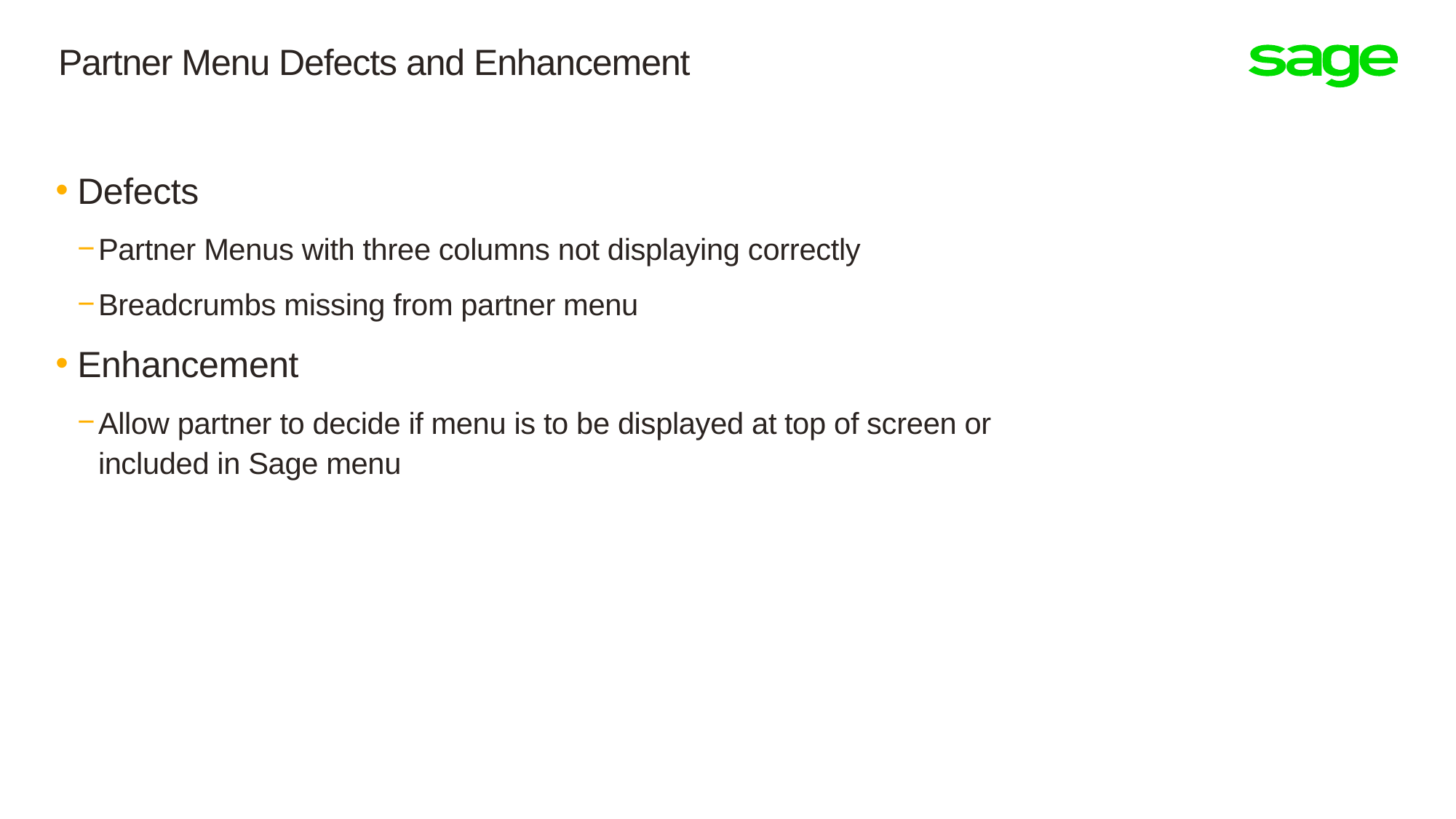

# Partner Menu Defects and Enhancement
Defects
Partner Menus with three columns not displaying correctly
Breadcrumbs missing from partner menu
Enhancement
Allow partner to decide if menu is to be displayed at top of screen or included in Sage menu